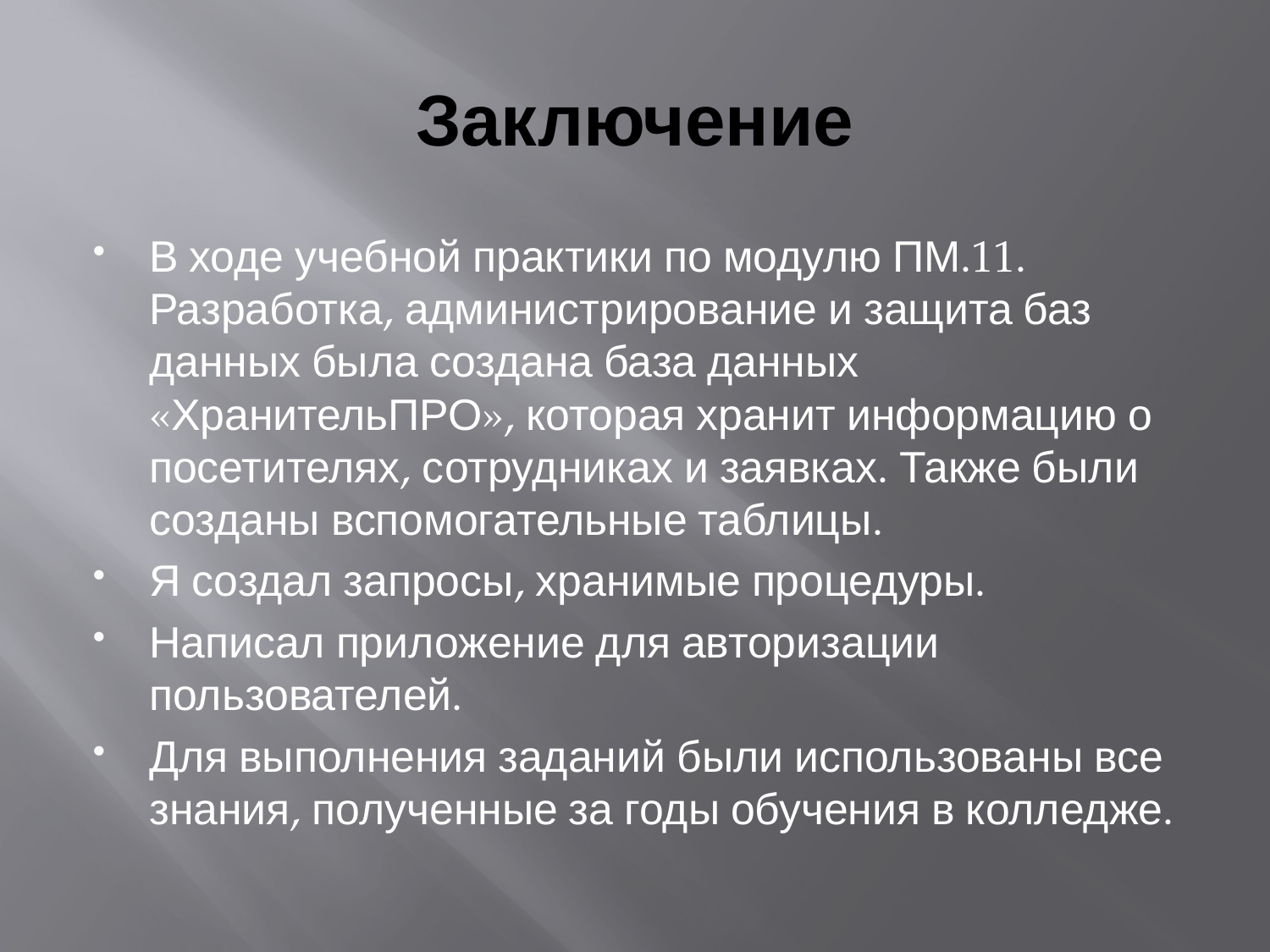

# Заключение
В ходе учебной практики по модулю ПМ.11. Разработка, администрирование и защита баз данных была создана база данных «ХранительПРО», которая хранит информацию о посетителях, сотрудниках и заявках. Также были созданы вспомогательные таблицы.
Я создал запросы, хранимые процедуры.
Написал приложение для авторизации пользователей.
Для выполнения заданий были использованы все знания, полученные за годы обучения в колледже.